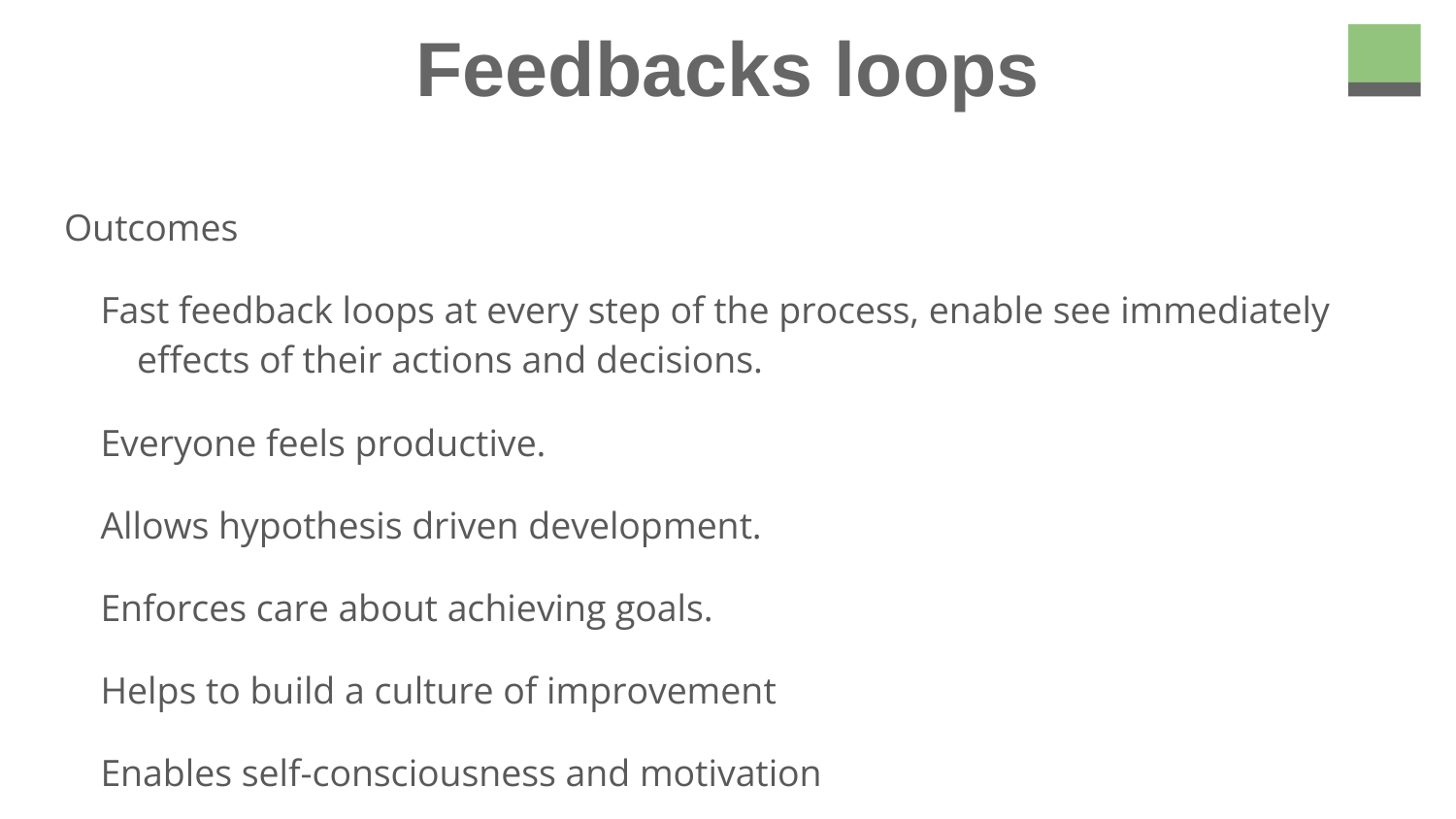

# Feedbacks loops
Outcomes
Fast feedback loops at every step of the process, enable see immediately effects of their actions and decisions.
Everyone feels productive.
Allows hypothesis driven development.
Enforces care about achieving goals.
Helps to build a culture of improvement
Enables self-consciousness and motivation